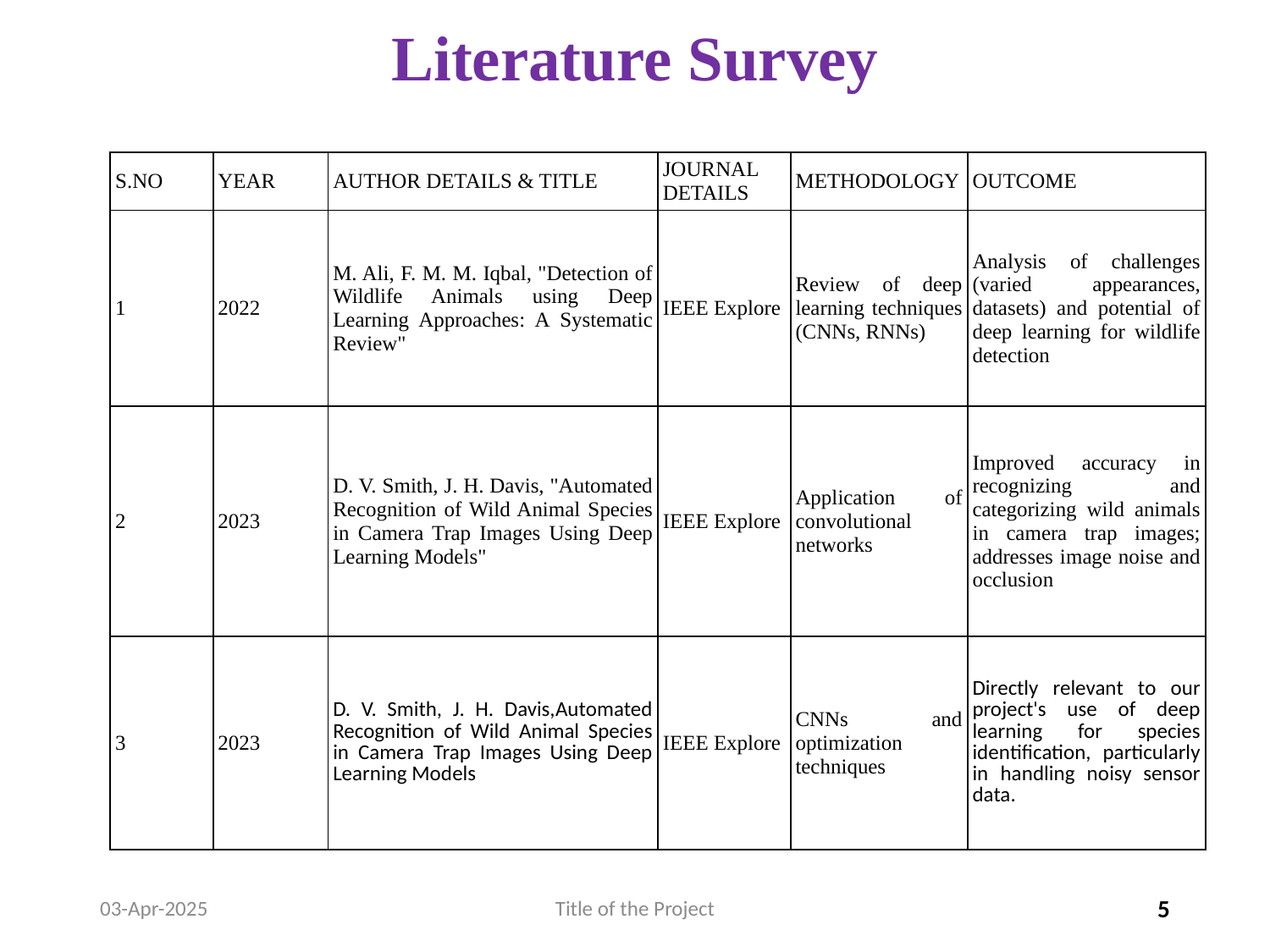

# Literature Survey
| S.NO | YEAR | AUTHOR DETAILS & TITLE | JOURNAL DETAILS | METHODOLOGY | OUTCOME |
| --- | --- | --- | --- | --- | --- |
| 1 | 2022 | M. Ali, F. M. M. Iqbal, "Detection of Wildlife Animals using Deep Learning Approaches: A Systematic Review" | IEEE Explore | Review of deep learning techniques (CNNs, RNNs) | Analysis of challenges (varied appearances, datasets) and potential of deep learning for wildlife detection |
| 2 | 2023 | D. V. Smith, J. H. Davis, "Automated Recognition of Wild Animal Species in Camera Trap Images Using Deep Learning Models" | IEEE Explore | Application of convolutional networks | Improved accuracy in recognizing and categorizing wild animals in camera trap images; addresses image noise and occlusion |
| 3 | 2023 | D. V. Smith, J. H. Davis,Automated Recognition of Wild Animal Species in Camera Trap Images Using Deep Learning Models | IEEE Explore | CNNs and optimization techniques | Directly relevant to our project's use of deep learning for species identification, particularly in handling noisy sensor data. |
03-Apr-2025
Title of the Project
5